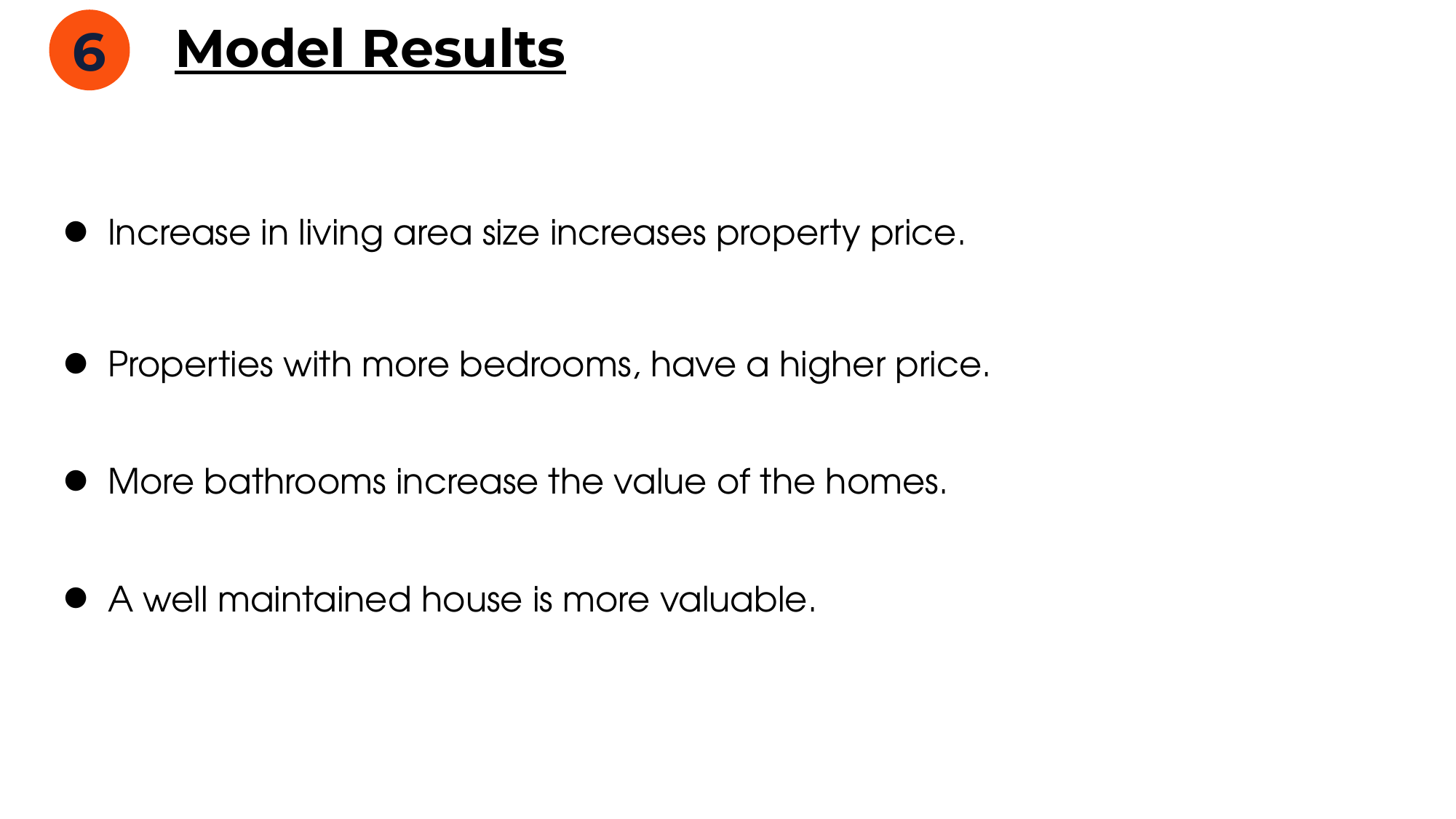

# Model Results
6
Increase in living area size increases property price.

Properties with more bedrooms, have a higher price.

More bathrooms increase the value of the homes.

A well maintained house is more valuable.